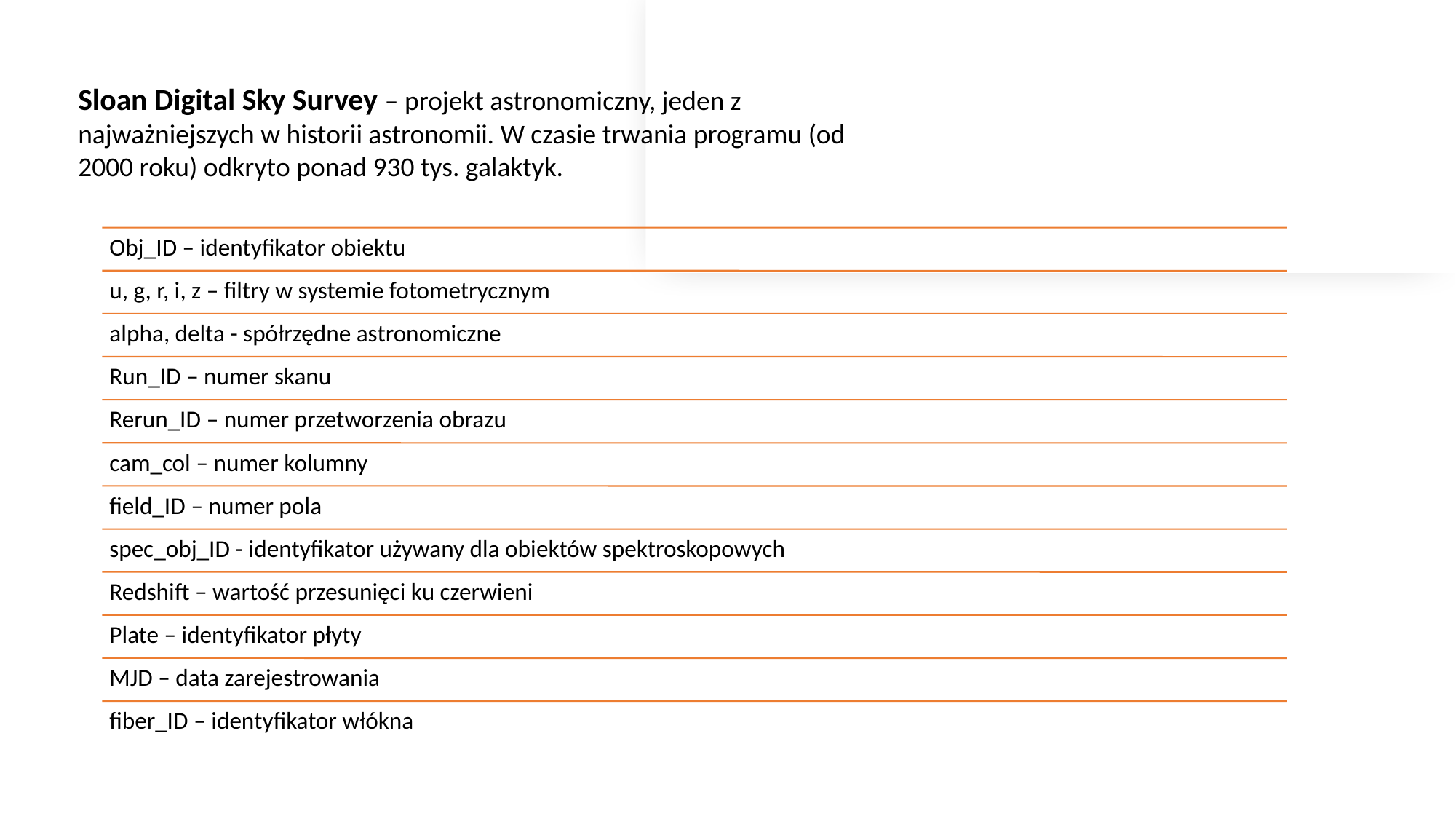

Sloan Digital Sky Survey – projekt astronomiczny, jeden z najważniejszych w historii astronomii. W czasie trwania programu (od 2000 roku) odkryto ponad 930 tys. galaktyk.
Obj_ID – identyfikator obiektu
u, g, r, i, z – filtry w systemie fotometrycznym
alpha, delta - spółrzędne astronomiczne
Run_ID – numer skanu
Rerun_ID – numer przetworzenia obrazu
cam_col – numer kolumny
field_ID – numer pola
spec_obj_ID - identyfikator używany dla obiektów spektroskopowych
Redshift – wartość przesunięci ku czerwieni
Plate – identyfikator płyty
MJD – data zarejestrowania
fiber_ID – identyfikator włókna